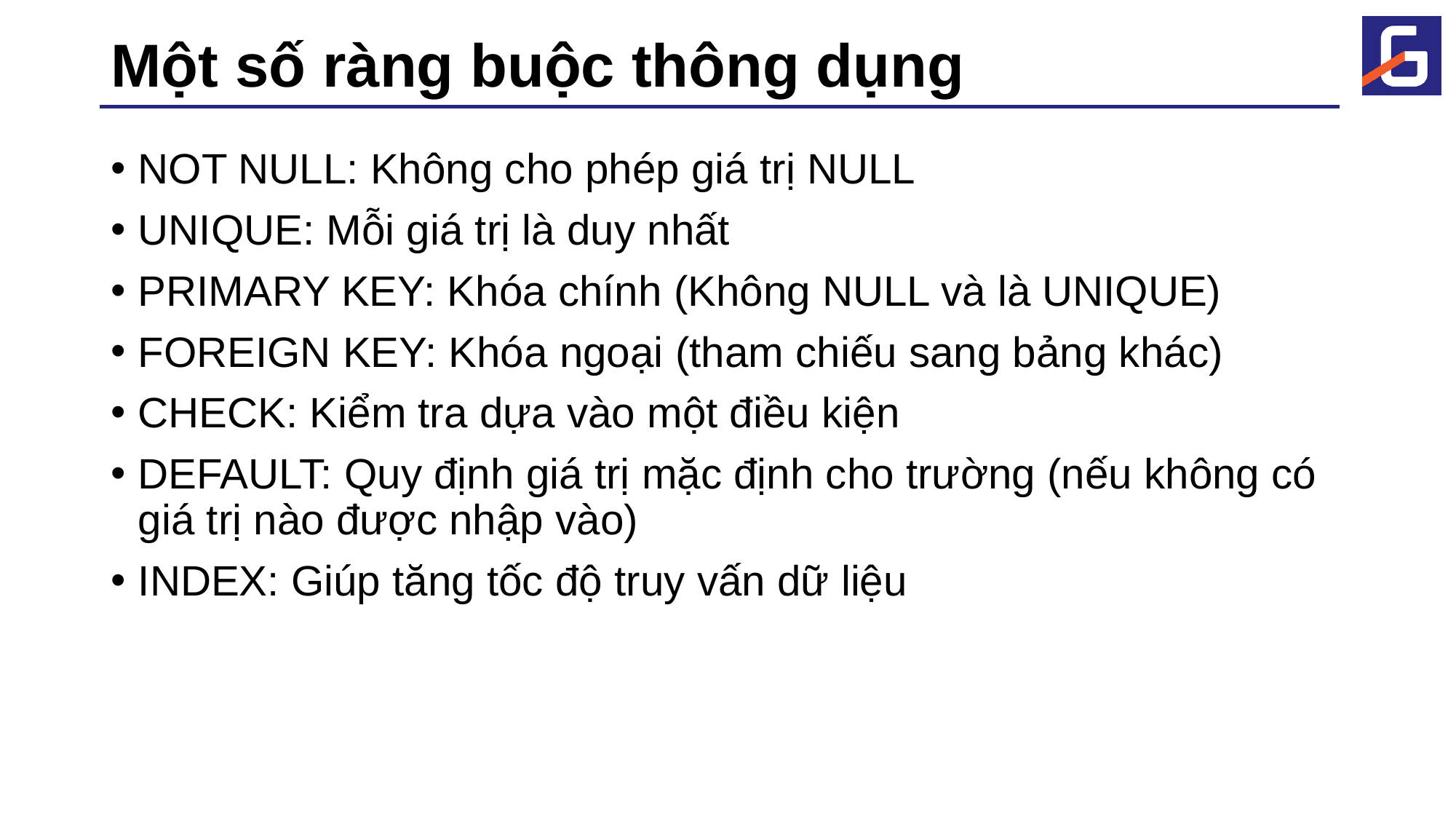

# Một số ràng buộc thông dụng
NOT NULL: Không cho phép giá trị NULL
UNIQUE: Mỗi giá trị là duy nhất
PRIMARY KEY: Khóa chính (Không NULL và là UNIQUE)
FOREIGN KEY: Khóa ngoại (tham chiếu sang bảng khác)
CHECK: Kiểm tra dựa vào một điều kiện
DEFAULT: Quy định giá trị mặc định cho trường (nếu không có giá trị nào được nhập vào)
INDEX: Giúp tăng tốc độ truy vấn dữ liệu